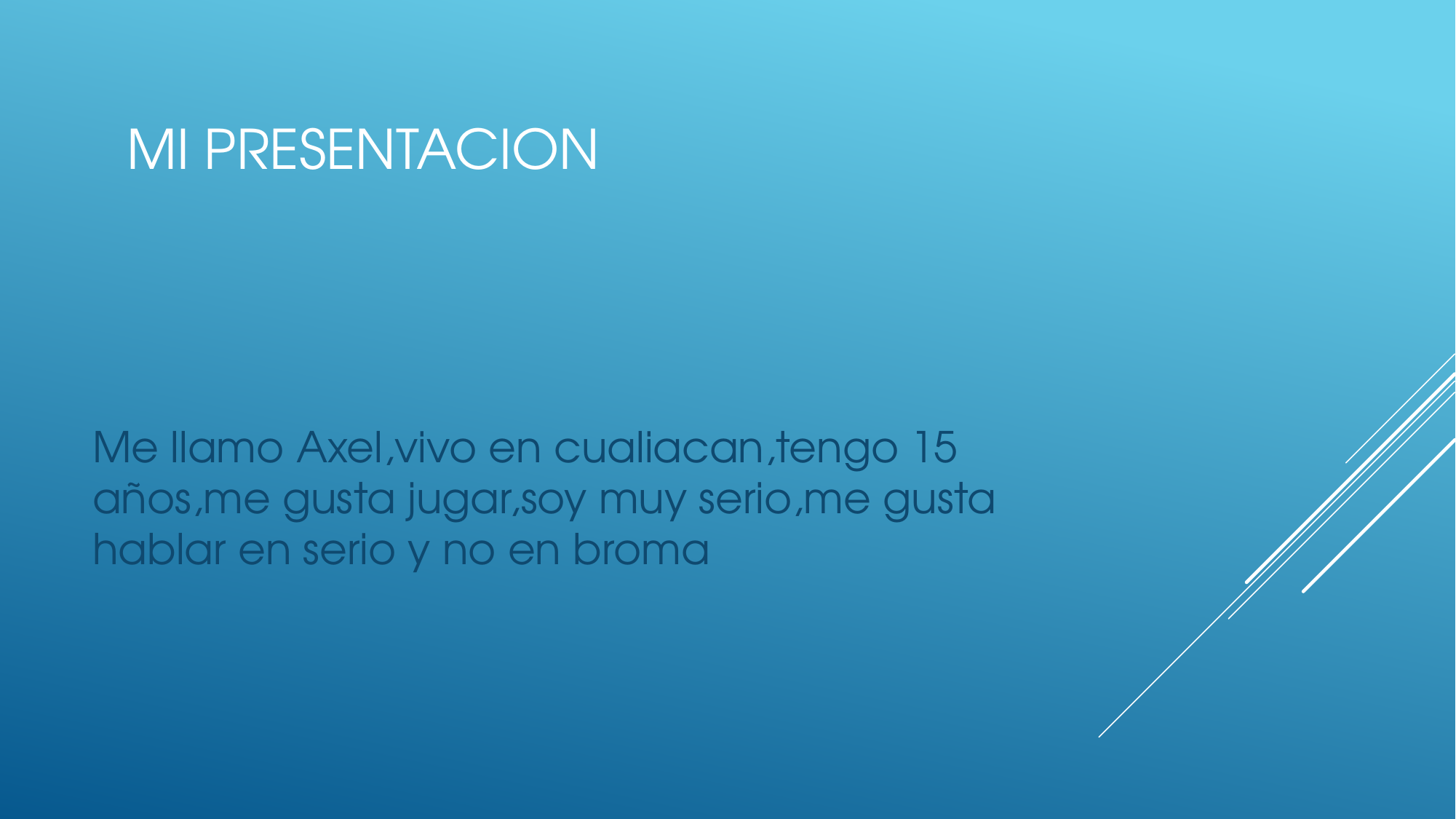

# Mi presentacion
Me llamo Axel,vivo en cualiacan,tengo 15 años,me gusta jugar,soy muy serio,me gusta hablar en serio y no en broma